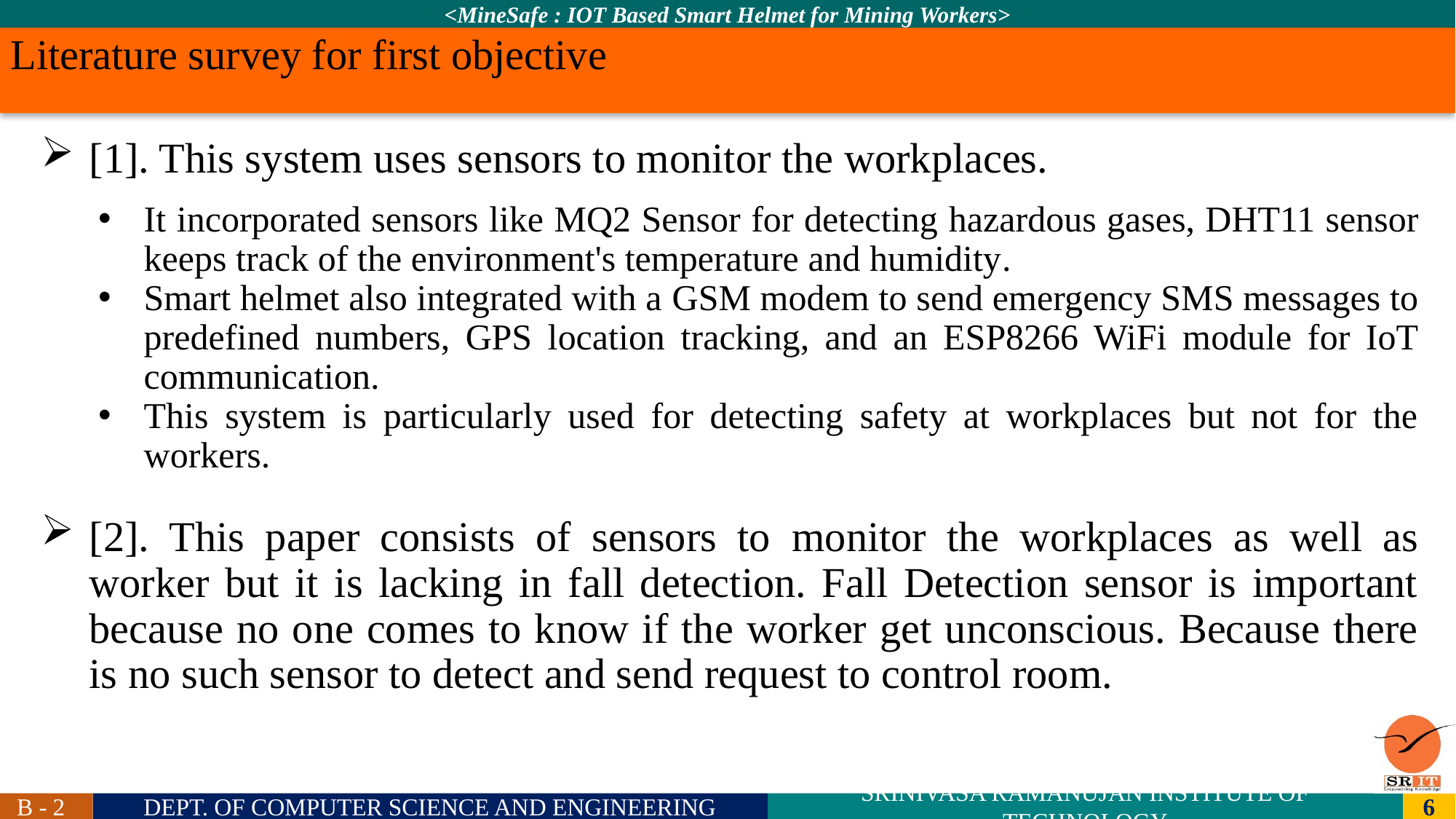

Literature survey for first objective
[1]. This system uses sensors to monitor the workplaces.
It incorporated sensors like MQ2 Sensor for detecting hazardous gases, DHT11 sensor keeps track of the environment's temperature and humidity.
Smart helmet also integrated with a GSM modem to send emergency SMS messages to predefined numbers, GPS location tracking, and an ESP8266 WiFi module for IoT communication.
This system is particularly used for detecting safety at workplaces but not for the workers.

[2]. This paper consists of sensors to monitor the workplaces as well as worker but it is lacking in fall detection. Fall Detection sensor is important because no one comes to know if the worker get unconscious. Because there is no such sensor to detect and send request to control room.